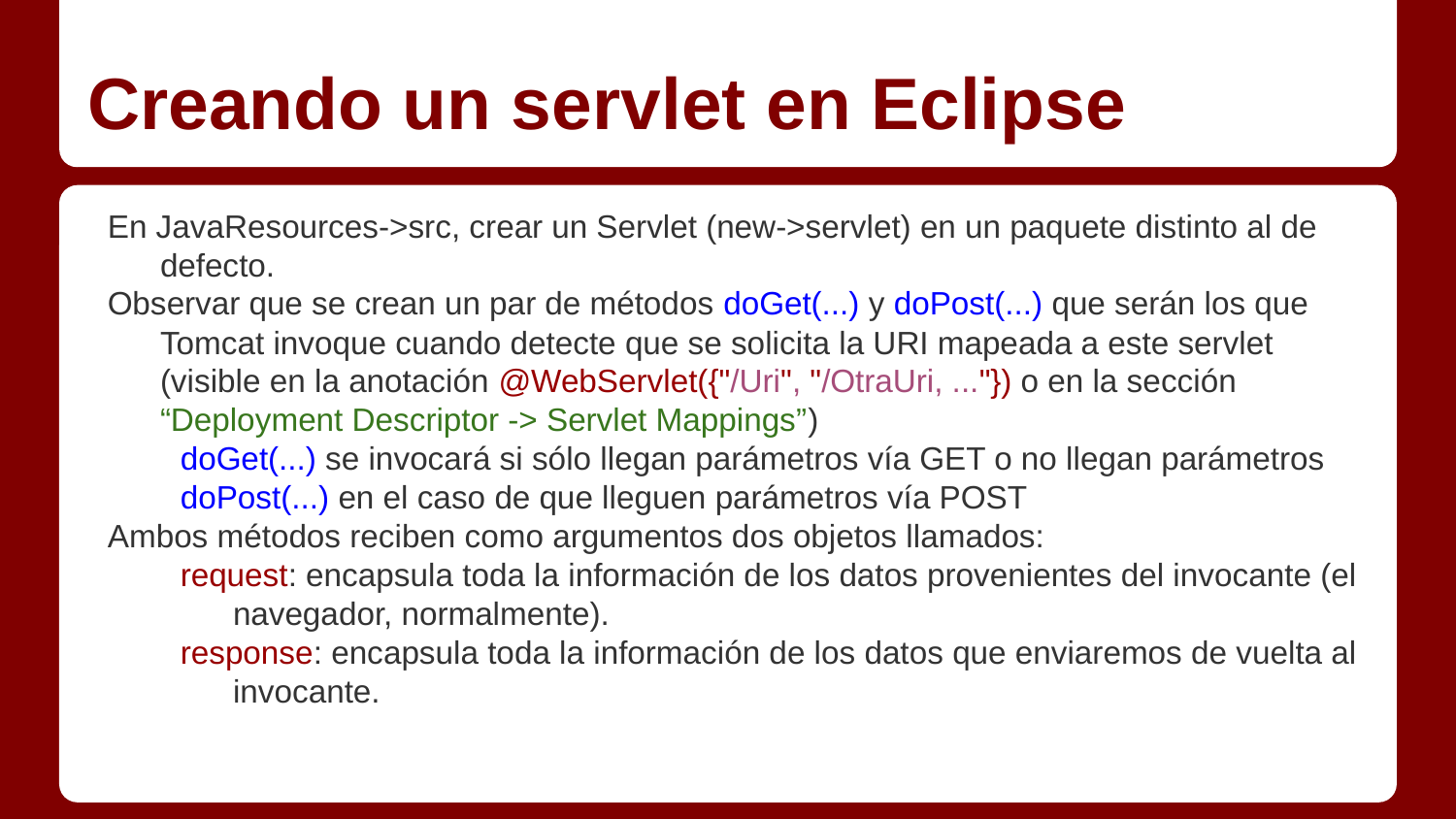

# Creando un servlet en Eclipse
En JavaResources->src, crear un Servlet (new->servlet) en un paquete distinto al de defecto.
Observar que se crean un par de métodos doGet(...) y doPost(...) que serán los que Tomcat invoque cuando detecte que se solicita la URI mapeada a este servlet (visible en la anotación @WebServlet({"/Uri", "/OtraUri, ..."}) o en la sección “Deployment Descriptor -> Servlet Mappings”)
doGet(...) se invocará si sólo llegan parámetros vía GET o no llegan parámetros
doPost(...) en el caso de que lleguen parámetros vía POST
Ambos métodos reciben como argumentos dos objetos llamados:
request: encapsula toda la información de los datos provenientes del invocante (el navegador, normalmente).
response: encapsula toda la información de los datos que enviaremos de vuelta al invocante.